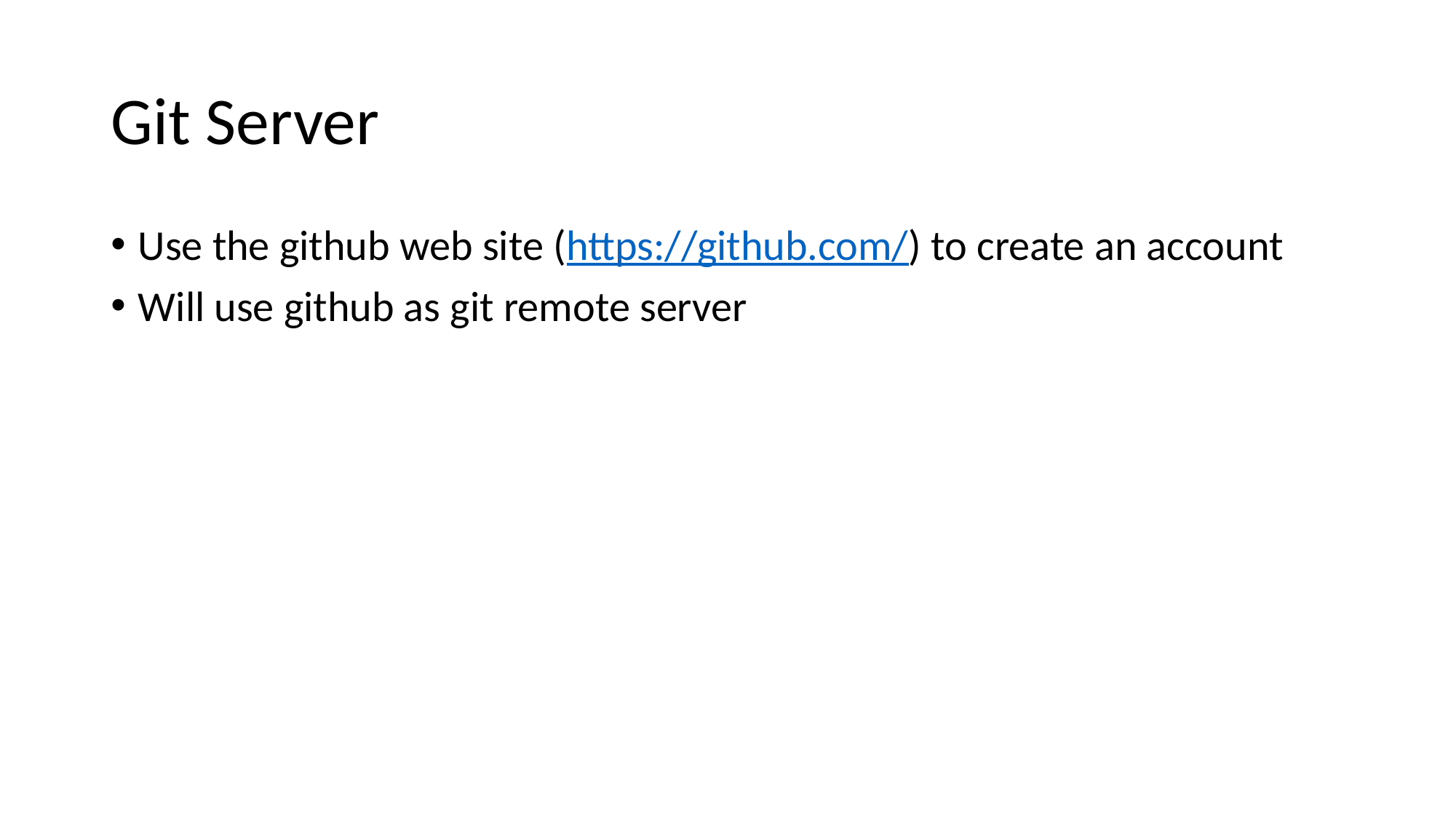

# Git Server
Use the github web site (https://github.com/) to create an account
Will use github as git remote server